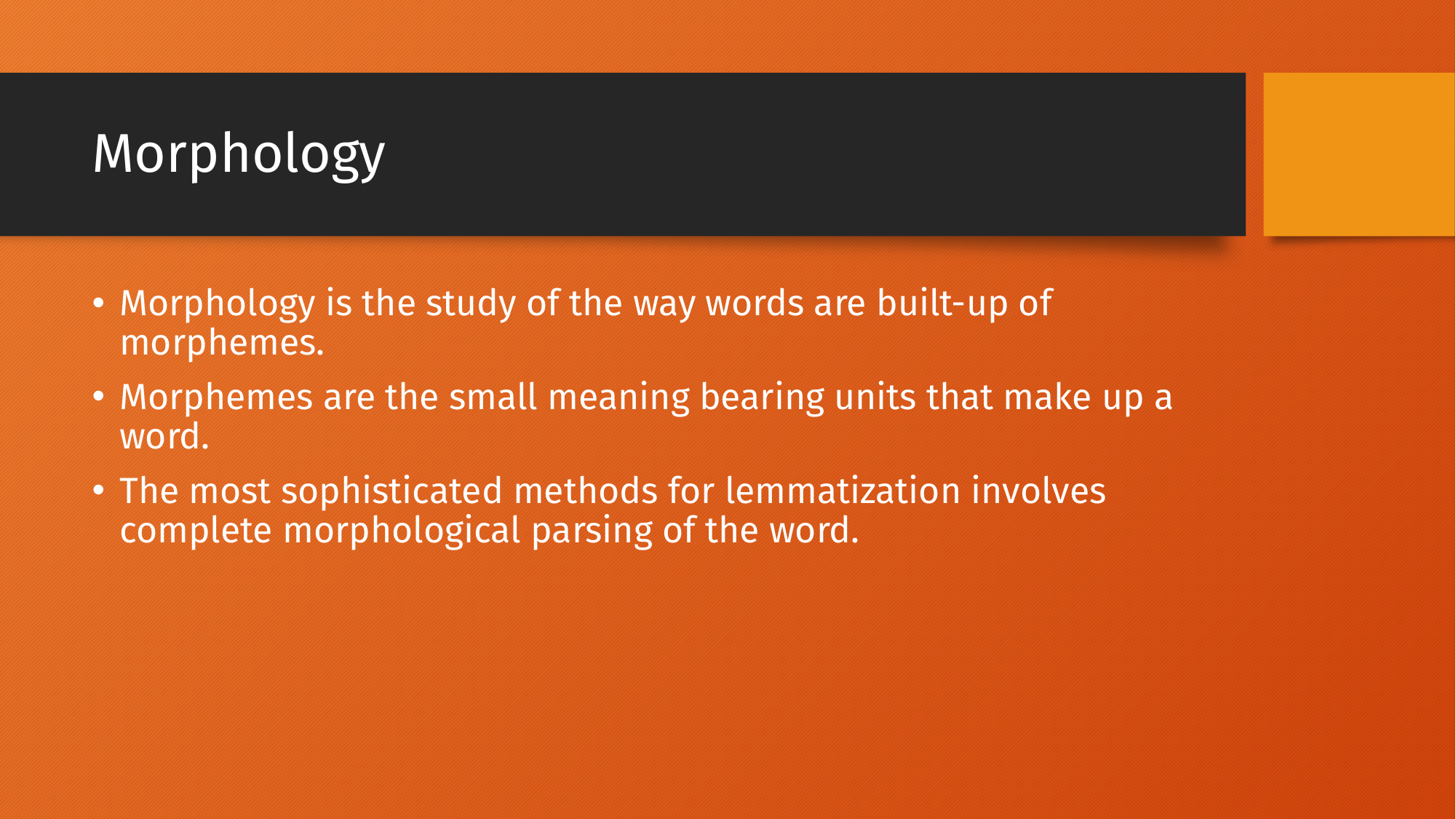

# Morphology
Morphology is the study of the way words are built-up of morphemes.
Morphemes are the small meaning bearing units that make up a word.
The most sophisticated methods for lemmatization involves complete morphological parsing of the word.